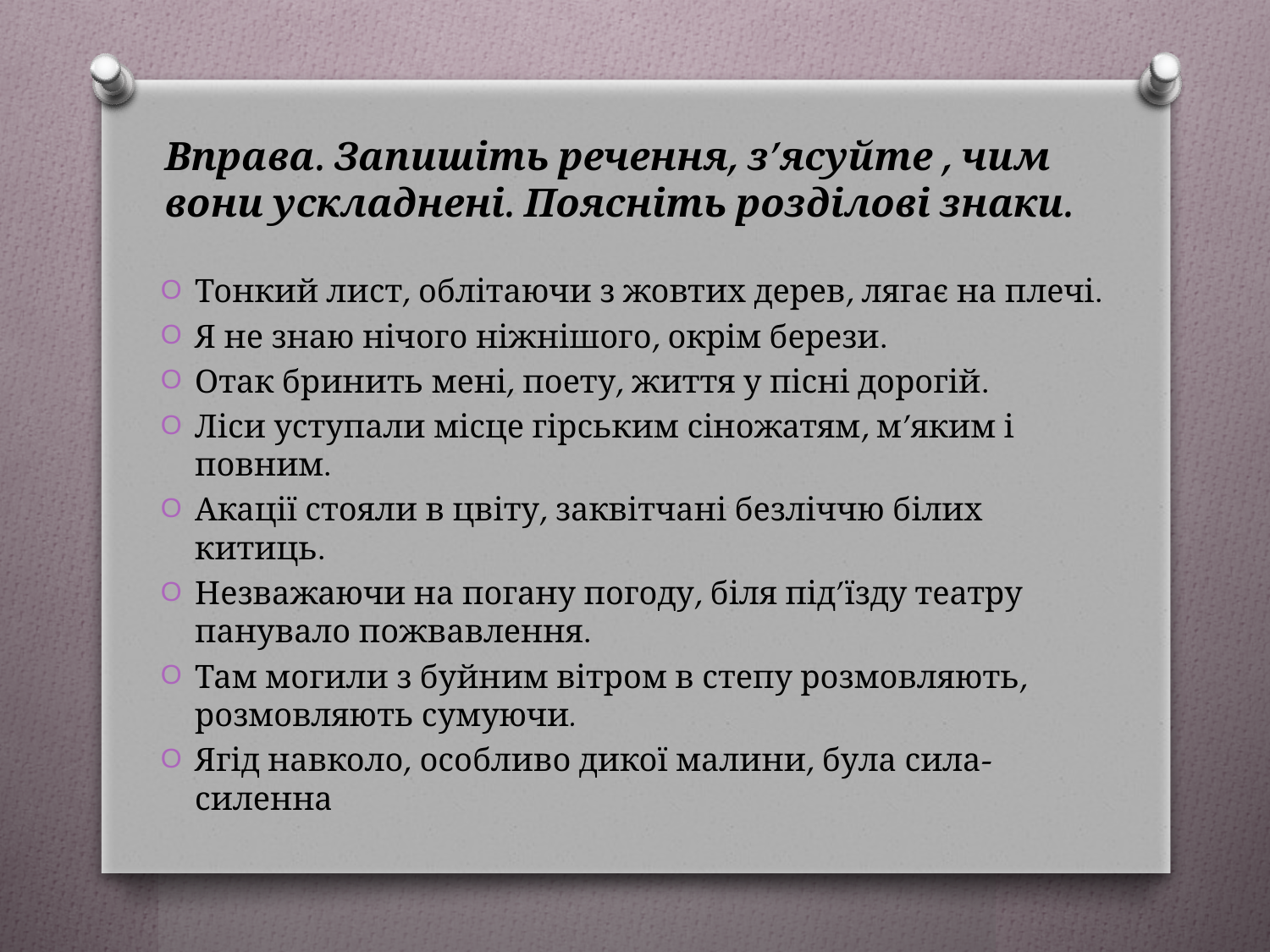

# Вправа. Запишіть речення, з’ясуйте , чим вони ускладнені. Поясніть розділові знаки.
Тонкий лист, облітаючи з жовтих дерев, лягає на плечі.
Я не знаю нічого ніжнішого, окрім берези.
Отак бринить мені, поету, життя у пісні дорогій.
Ліси уступали місце гірським сіножатям, м’яким і повним.
Акації стояли в цвіту, заквітчані безліччю білих китиць.
Незважаючи на погану погоду, біля під’їзду театру панувало пожвавлення.
Там могили з буйним вітром в степу розмовляють, розмовляють сумуючи.
Ягід навколо, особливо дикої малини, була сила-силенна